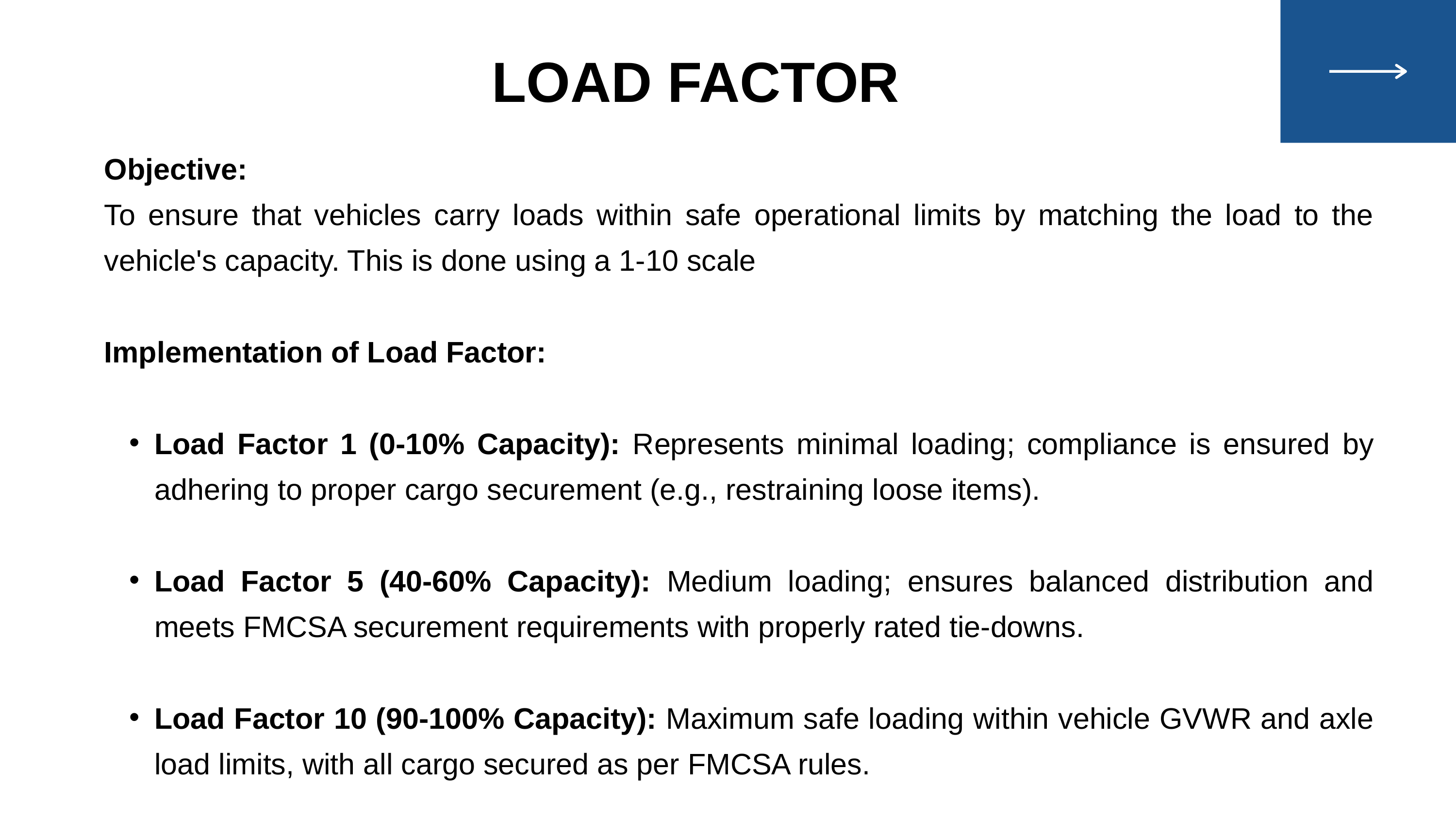

LOAD FACTOR

Objective:
To ensure that vehicles carry loads within safe operational limits by matching the load to the vehicle's capacity. This is done using a 1-10 scale

Implementation of Load Factor:

Load Factor 1 (0-10% Capacity): Represents minimal loading; compliance is ensured by adhering to proper cargo securement (e.g., restraining loose items).

Load Factor 5 (40-60% Capacity): Medium loading; ensures balanced distribution and meets FMCSA securement requirements with properly rated tie-downs.

Load Factor 10 (90-100% Capacity): Maximum safe loading within vehicle GVWR and axle load limits, with all cargo secured as per FMCSA rules.